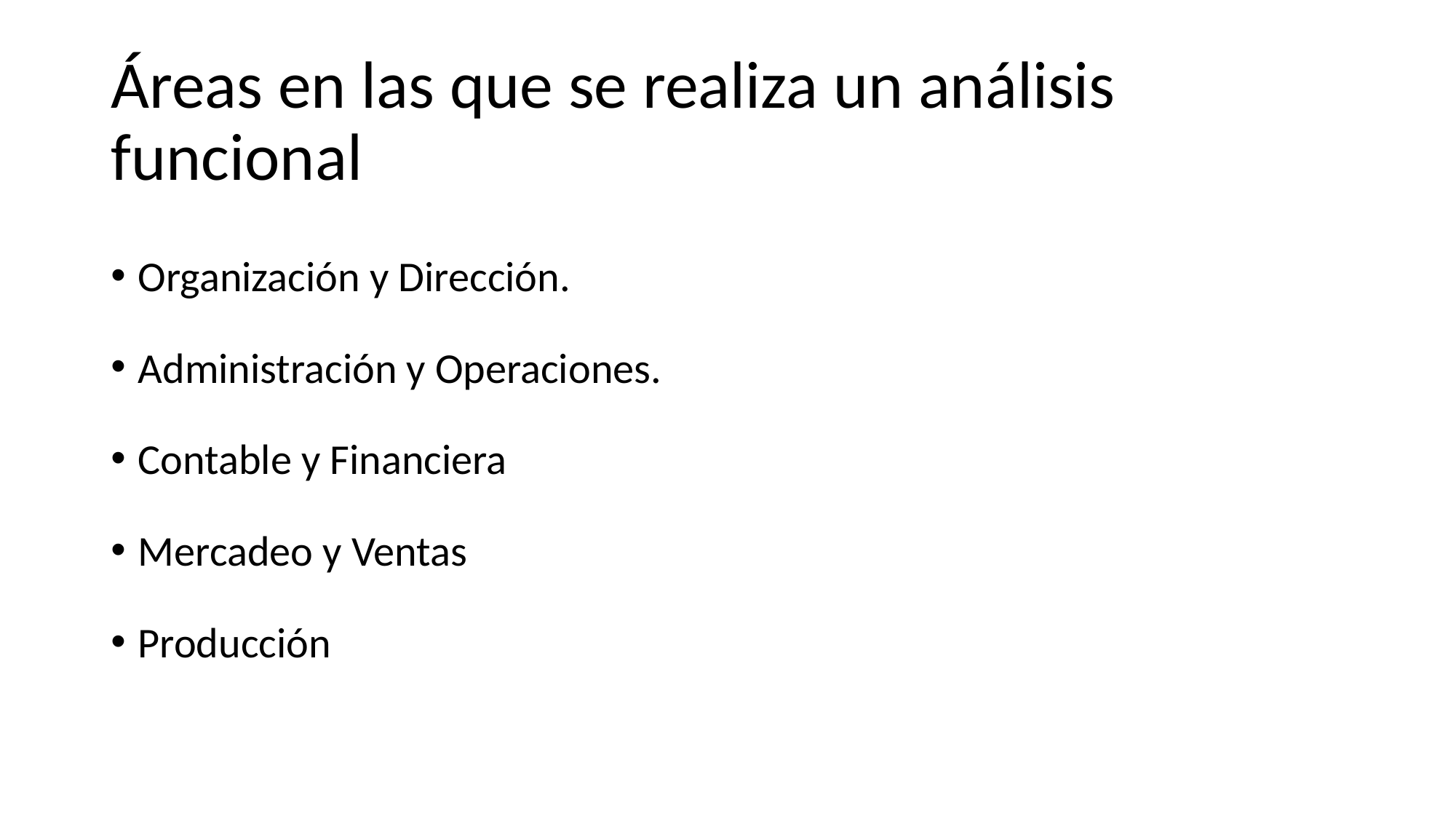

# Áreas en las que se realiza un análisis funcional
Organización y Dirección.
Administración y Operaciones.
Contable y Financiera
Mercadeo y Ventas
Producción